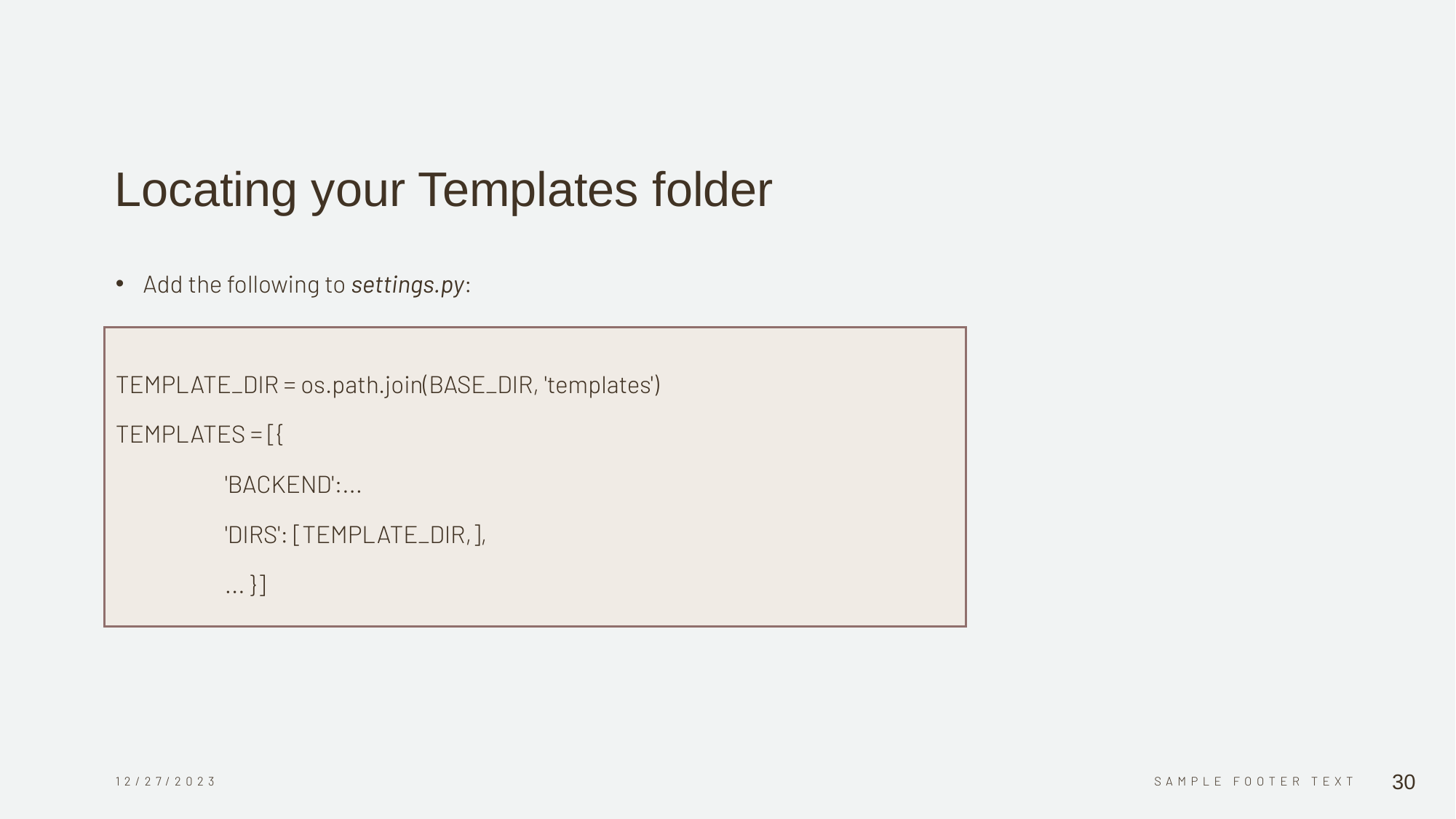

# Locating your Templates folder
Add the following to settings.py:

TEMPLATE_DIR = os.path.join(BASE_DIR, 'templates')
TEMPLATES = [{
	'BACKEND':...
	'DIRS': [TEMPLATE_DIR,],
	... }]

12/27/2023
Sample Footer Text
30